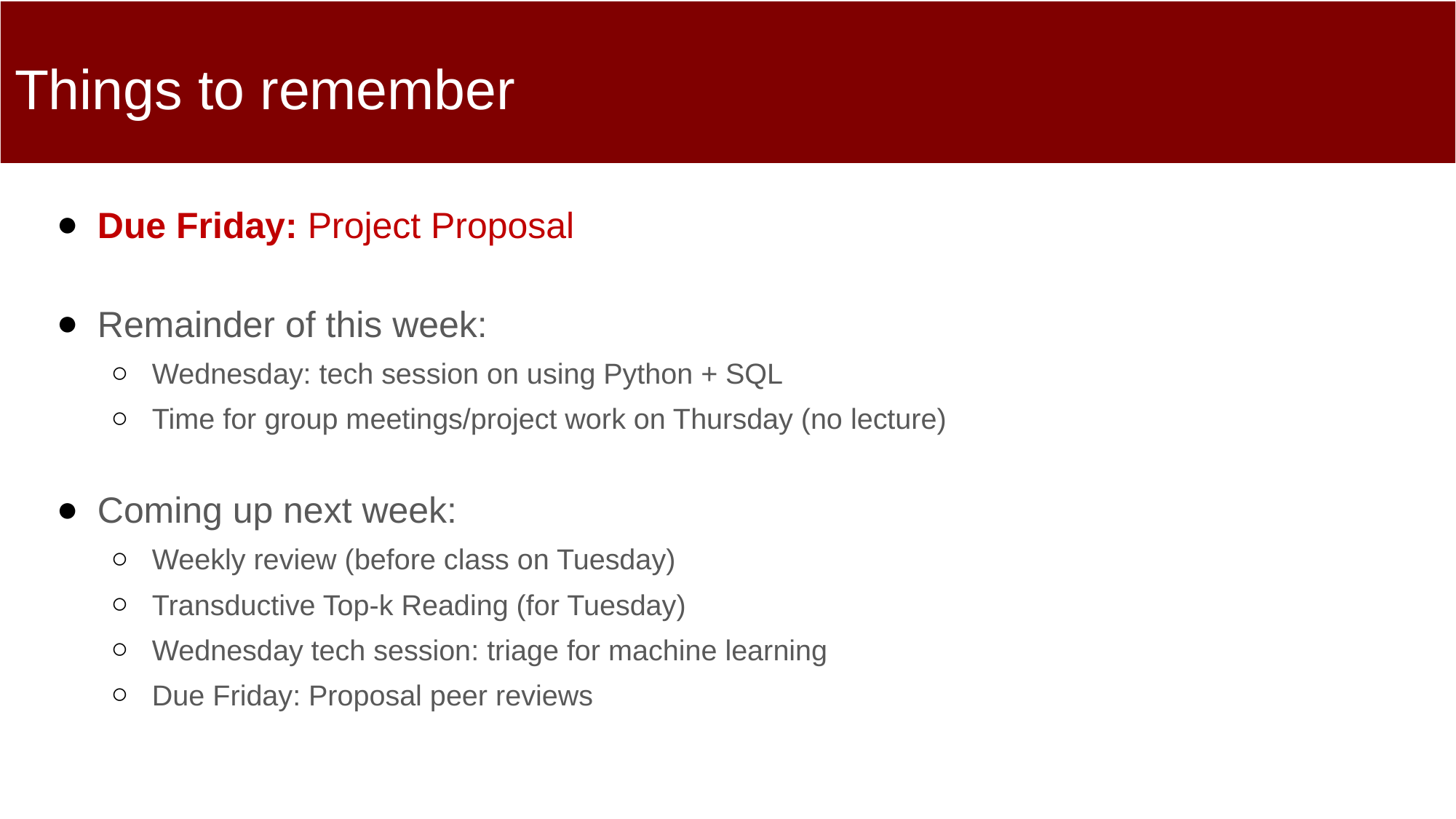

# Things to remember
Due Friday: Project Proposal
Remainder of this week:
Wednesday: tech session on using Python + SQL
Time for group meetings/project work on Thursday (no lecture)
Coming up next week:
Weekly review (before class on Tuesday)
Transductive Top-k Reading (for Tuesday)
Wednesday tech session: triage for machine learning
Due Friday: Proposal peer reviews